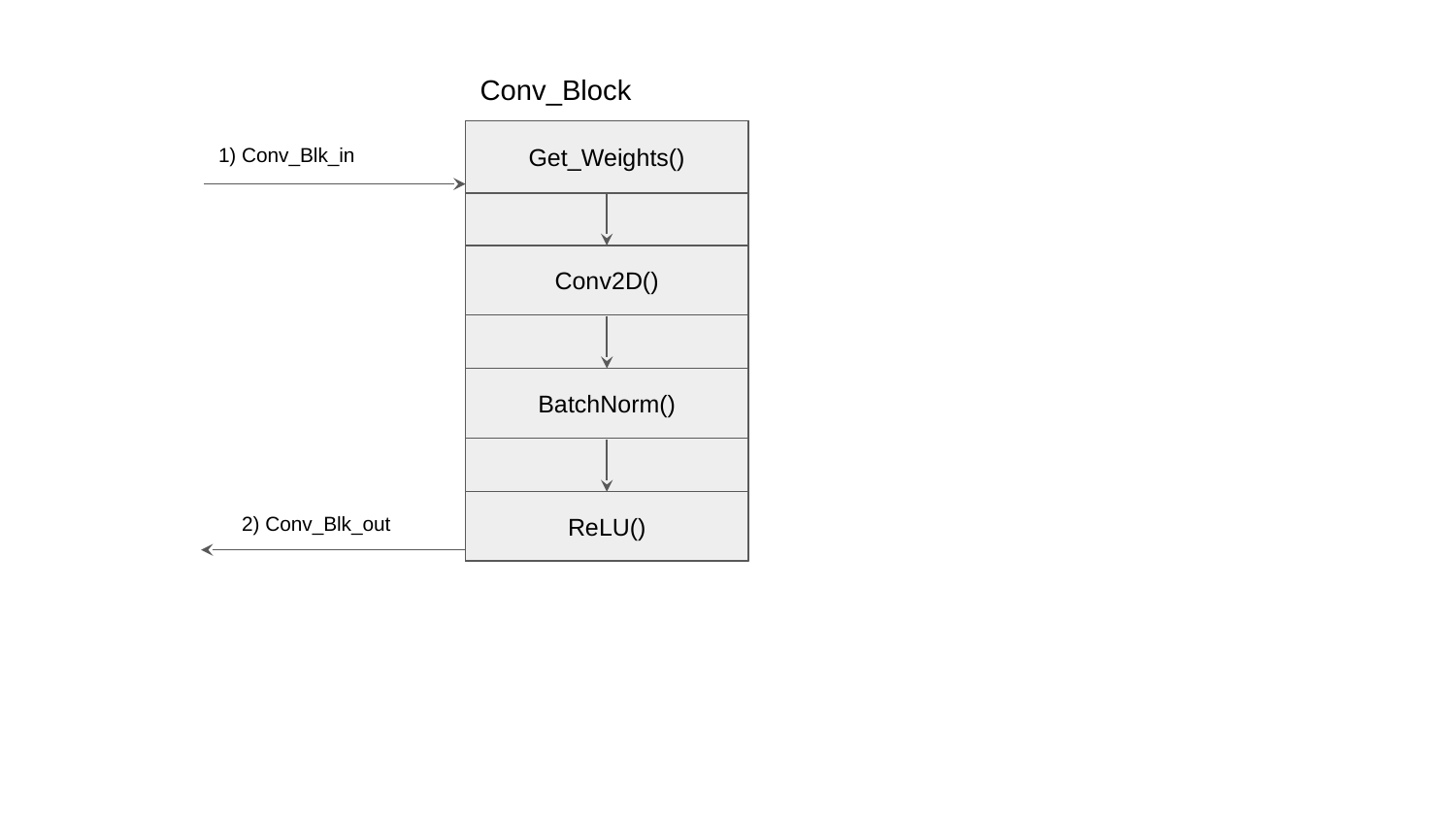

Conv_Block

Get_Weights()
1) Conv_Blk_in
Conv2D()
BatchNorm()
ReLU()
2) Conv_Blk_out